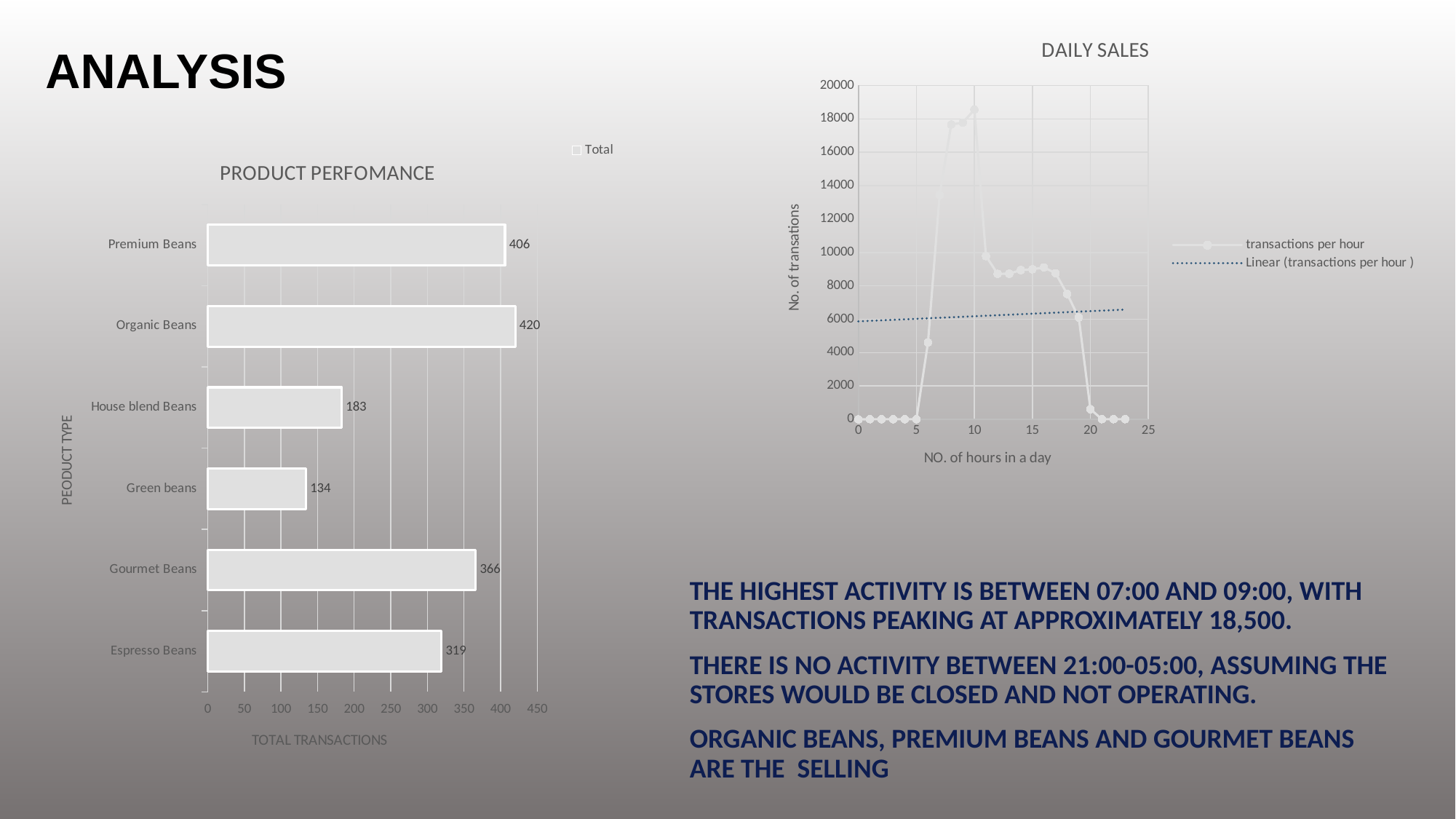

# ANALYSIS

### Chart: DAILY SALES

| Category | transactions per hour  |
|---|---|

### Chart: PRODUCT PERFOMANCE

| Category | Total |
|---|---|
| Espresso Beans | 319.0 |
| Gourmet Beans | 366.0 |
| Green beans | 134.0 |
| House blend Beans | 183.0 |
| Organic Beans | 420.0 |
| Premium Beans | 406.0 |
The highest activity is between 07:00 and 09:00, with transactions peaking at Approximately 18,500.
THERE IS NO ACTIVITY BETWEEN 21:00-05:00, ASSUMING THE STORES WOULD BE CLOSED AND NOT OPERATING.
ORGANIC BEANS, PREMIUM BEANS AND GOURMET BEANS ARE THE  SELLING
4